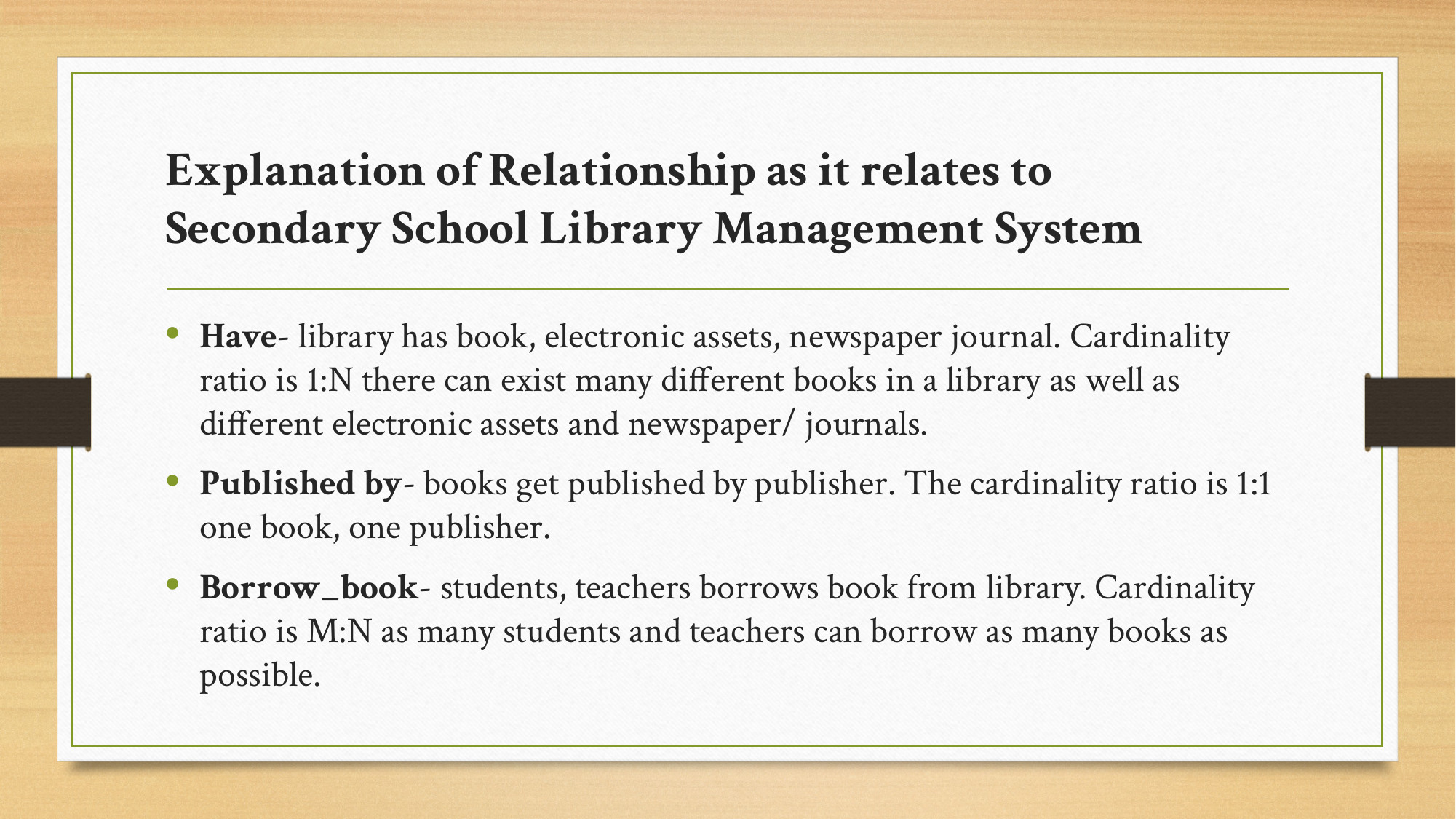

# Explanation of Relationship as it relates to  Secondary School Library Management System
Have- library has book, electronic assets, newspaper journal. Cardinality ratio is 1:N there can exist many different books in a library as well as different electronic assets and newspaper/ journals.
Published by- books get published by publisher. The cardinality ratio is 1:1 one book, one publisher.
Borrow_book- students, teachers borrows book from library. Cardinality ratio is M:N as many students and teachers can borrow as many books as possible.